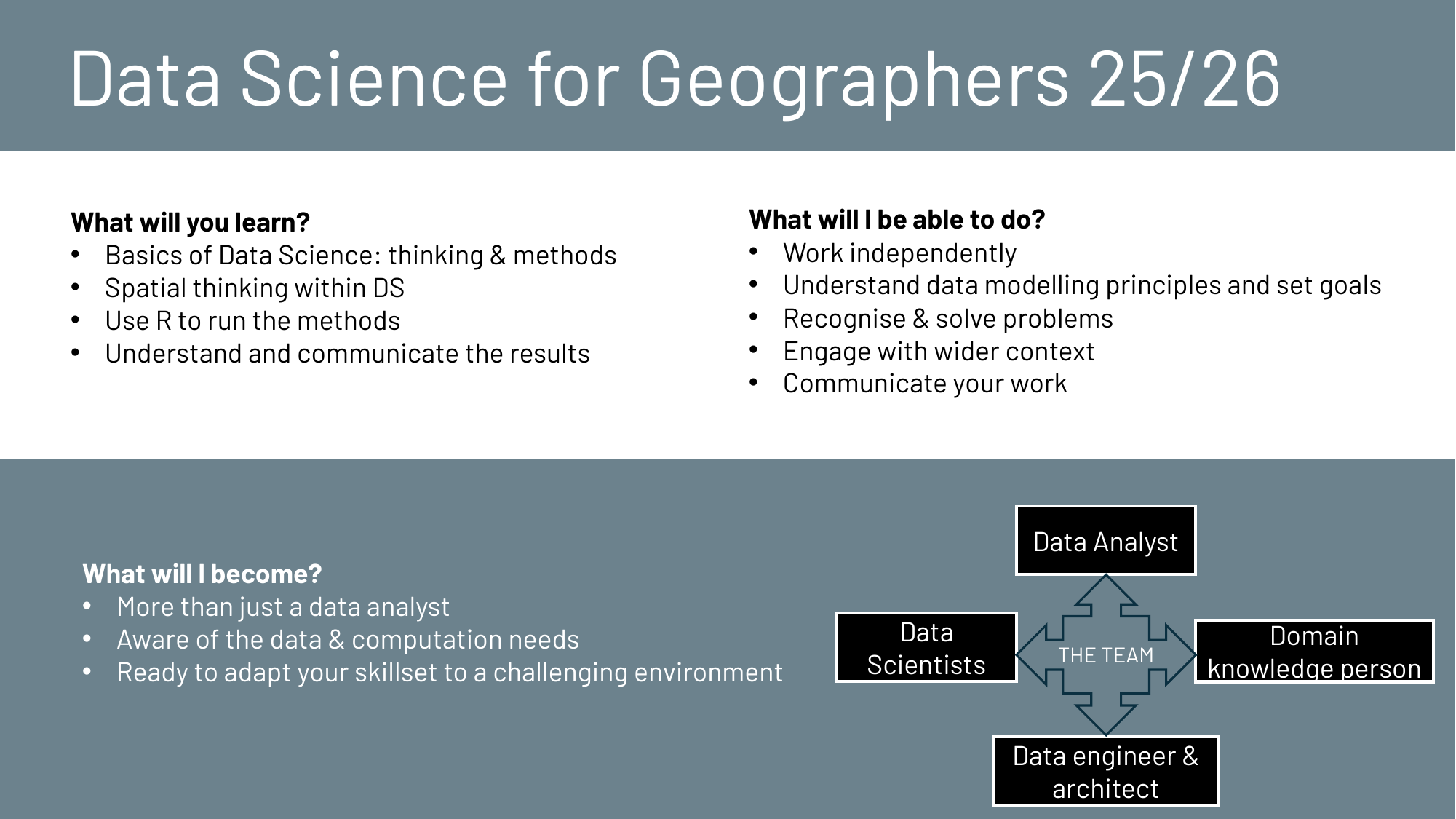

# Data Science for Geographers 25/26
What will I be able to do?
Work independently
Understand data modelling principles and set goals
Recognise & solve problems
Engage with wider context
Communicate your work

What will you learn?
Basics of Data Science: thinking & methods
Spatial thinking within DS
Use R to run the methods
Understand and communicate the results

Data Analyst

Data Scientists
Domain knowledge person
Data engineer & architect
What will I become?
More than just a data analyst
Aware of the data & computation needs
Ready to adapt your skillset to a challenging environment

THE TEAM